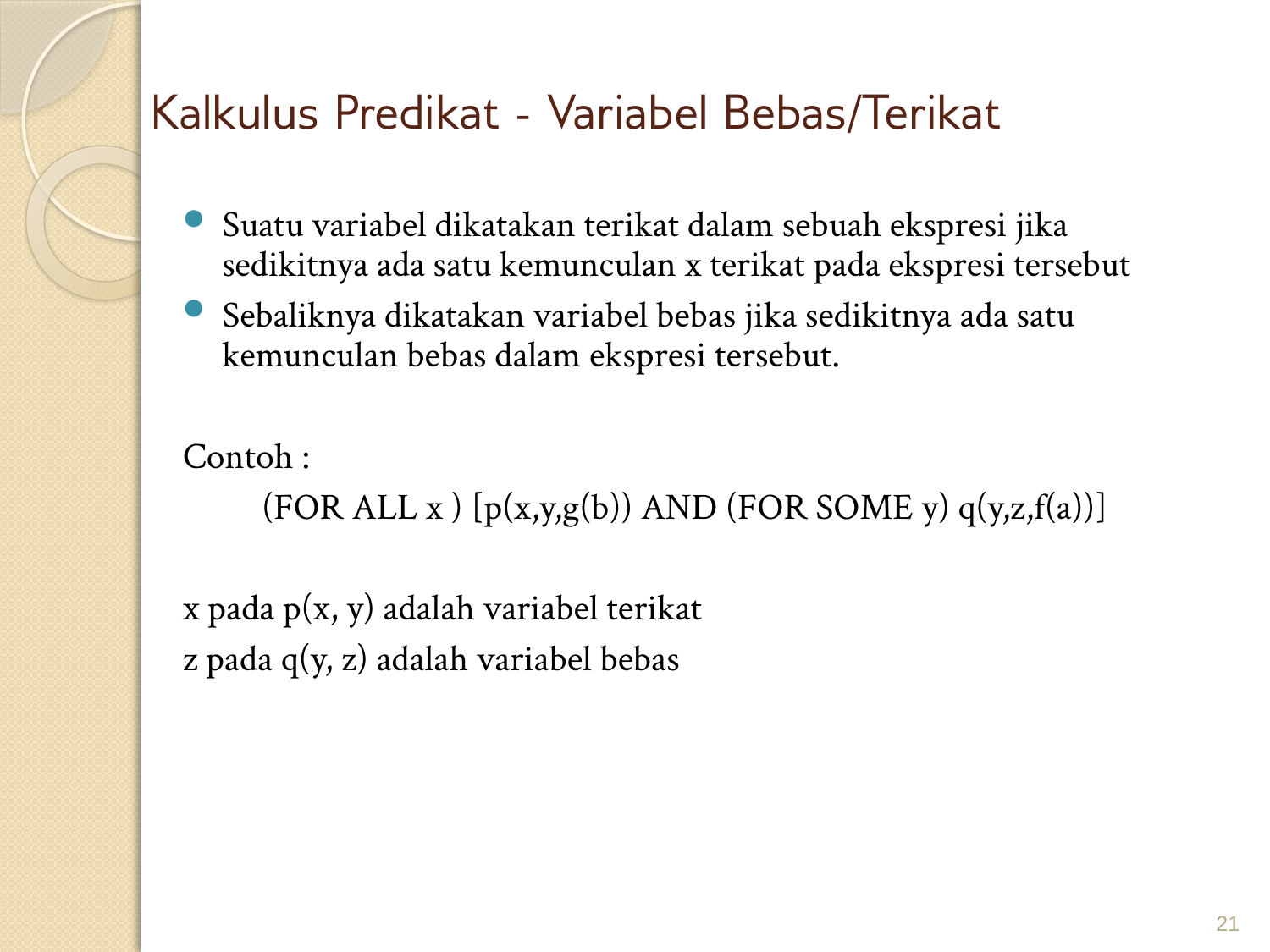

# Kalkulus Predikat - Variabel Bebas/Terikat
Suatu variabel dikatakan terikat dalam sebuah ekspresi jika sedikitnya ada satu kemunculan x terikat pada ekspresi tersebut
Sebaliknya dikatakan variabel bebas jika sedikitnya ada satu kemunculan bebas dalam ekspresi tersebut.

Contoh :
(FOR ALL x ) [p(x,y,g(b)) AND (FOR SOME y) q(y,z,f(a))]

x pada p(x, y) adalah variabel terikat
z pada q(y, z) adalah variabel bebas

21